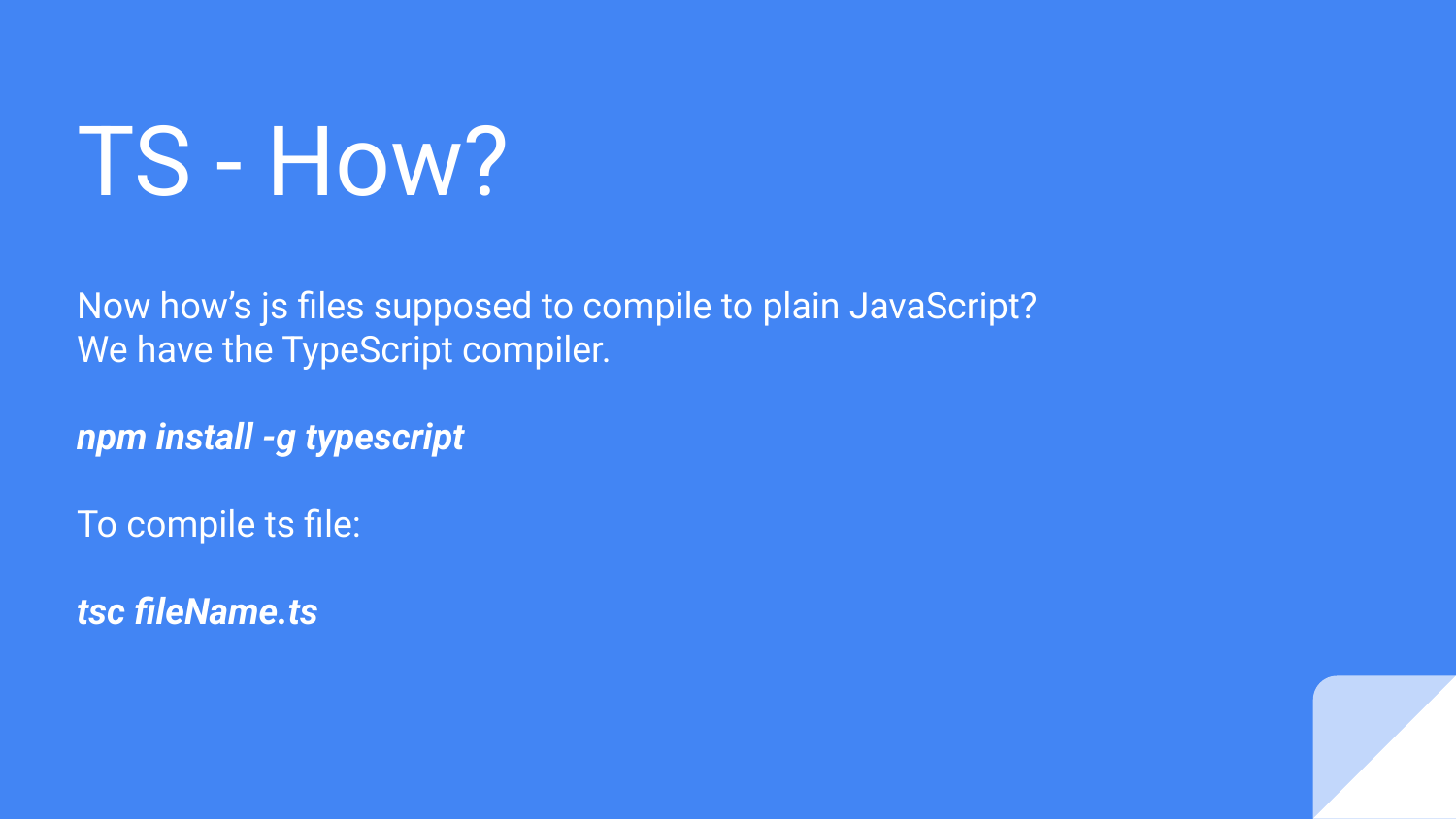

# TS - How?
Now how’s js files supposed to compile to plain JavaScript?
We have the TypeScript compiler.

npm install -g typescript

To compile ts file:

tsc fileName.ts